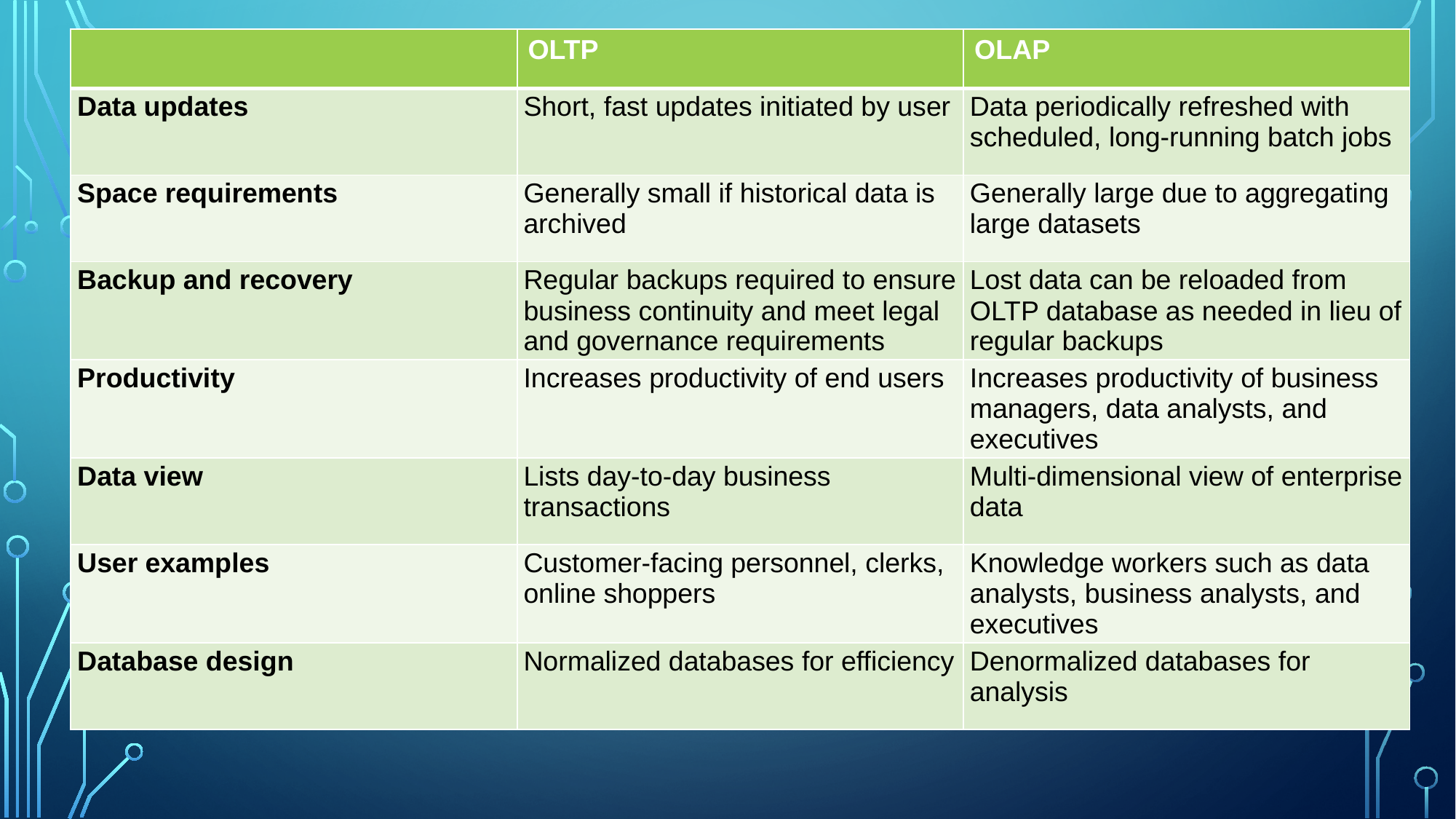

|  | OLTP | OLAP |
| --- | --- | --- |
| Data updates | Short, fast updates initiated by user | Data periodically refreshed with scheduled, long-running batch jobs |
| Space requirements | Generally small if historical data is archived | Generally large due to aggregating large datasets |
| Backup and recovery | Regular backups required to ensure business continuity and meet legal and governance requirements | Lost data can be reloaded from OLTP database as needed in lieu of regular backups |
| Productivity | Increases productivity of end users | Increases productivity of business managers, data analysts, and executives |
| Data view | Lists day-to-day business transactions | Multi-dimensional view of enterprise data |
| User examples | Customer-facing personnel, clerks, online shoppers | Knowledge workers such as data analysts, business analysts, and executives |
| Database design | Normalized databases for efficiency | Denormalized databases for analysis |